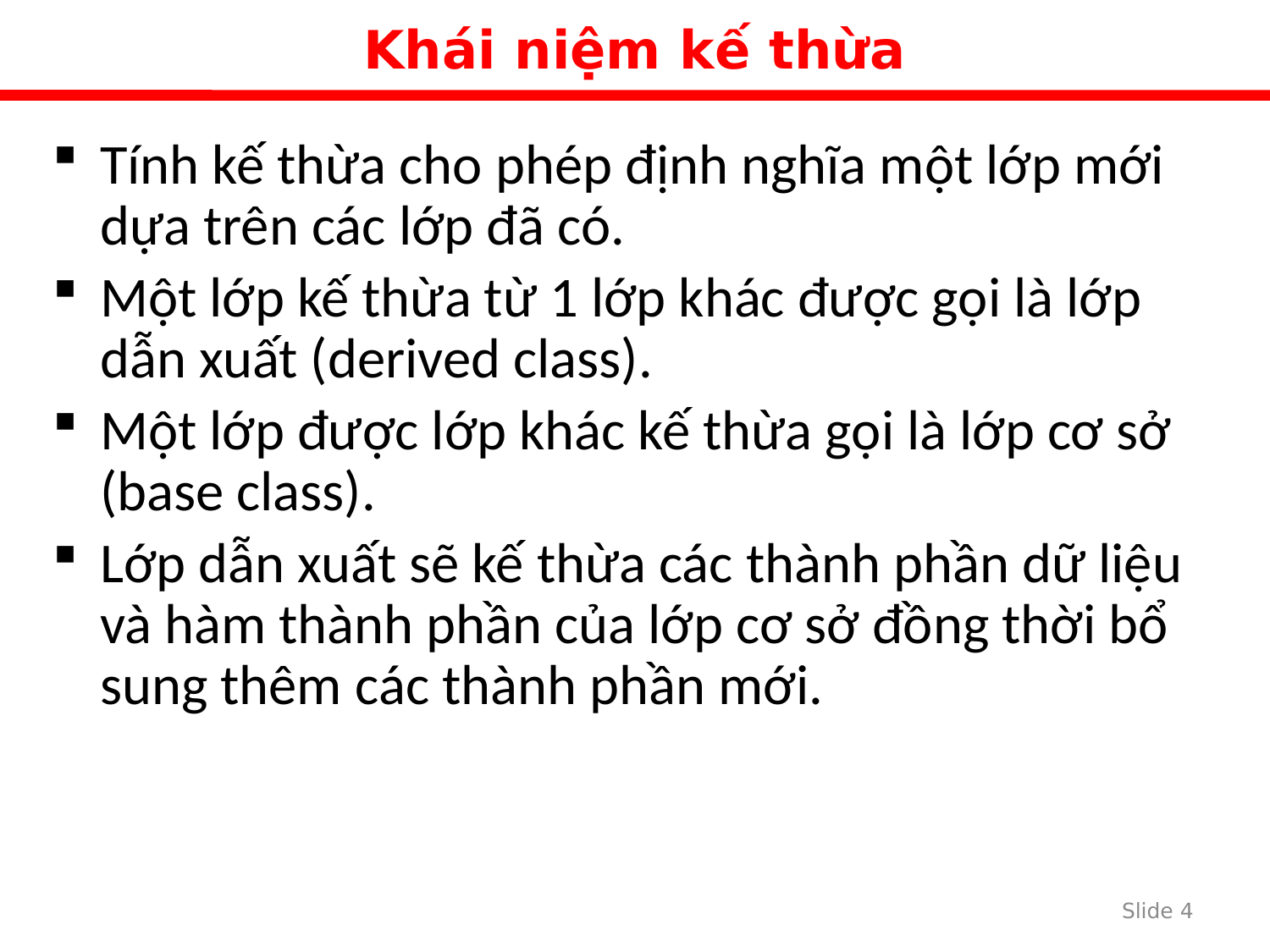

Khái niệm kế thừa

Tính kế thừa cho phép định nghĩa một lớp mới dựa trên các lớp đã có.
Một lớp kế thừa từ 1 lớp khác được gọi là lớp dẫn xuất (derived class).
Một lớp được lớp khác kế thừa gọi là lớp cơ sở (base class).
Lớp dẫn xuất sẽ kế thừa các thành phần dữ liệu và hàm thành phần của lớp cơ sở đồng thời bổ sung thêm các thành phần mới.
Slide 4